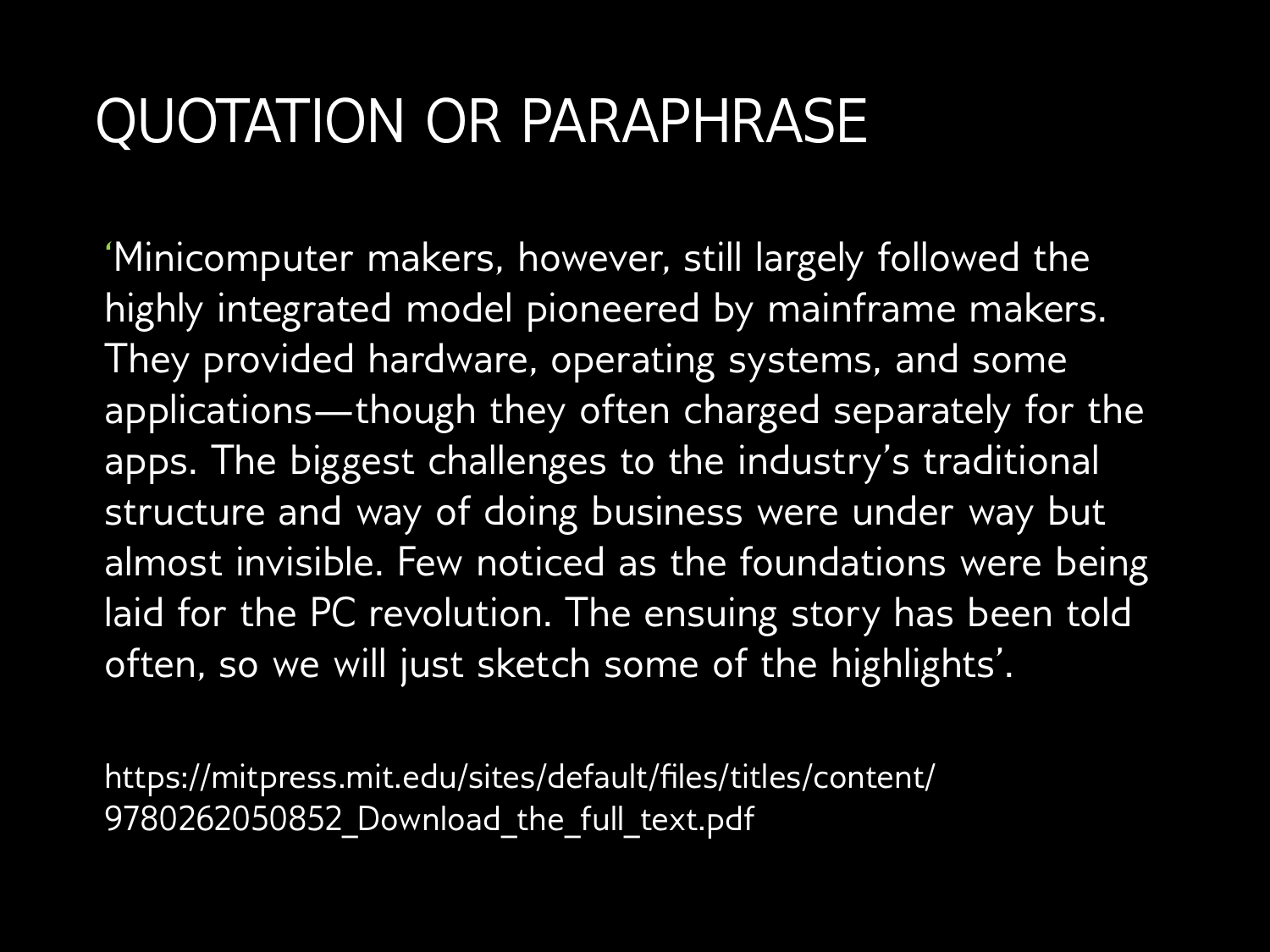

# quotation or paraphrase
‘Minicomputer makers, however, still largely followed the highly integrated model pioneered by mainframe makers. They provided hardware, operating systems, and some applications—though they often charged separately for the apps. The biggest challenges to the industry’s traditional structure and way of doing business were under way but almost invisible. Few noticed as the foundations were being laid for the PC revolution. The ensuing story has been told often, so we will just sketch some of the highlights’.

https://mitpress.mit.edu/sites/default/files/titles/content/9780262050852_Download_the_full_text.pdf